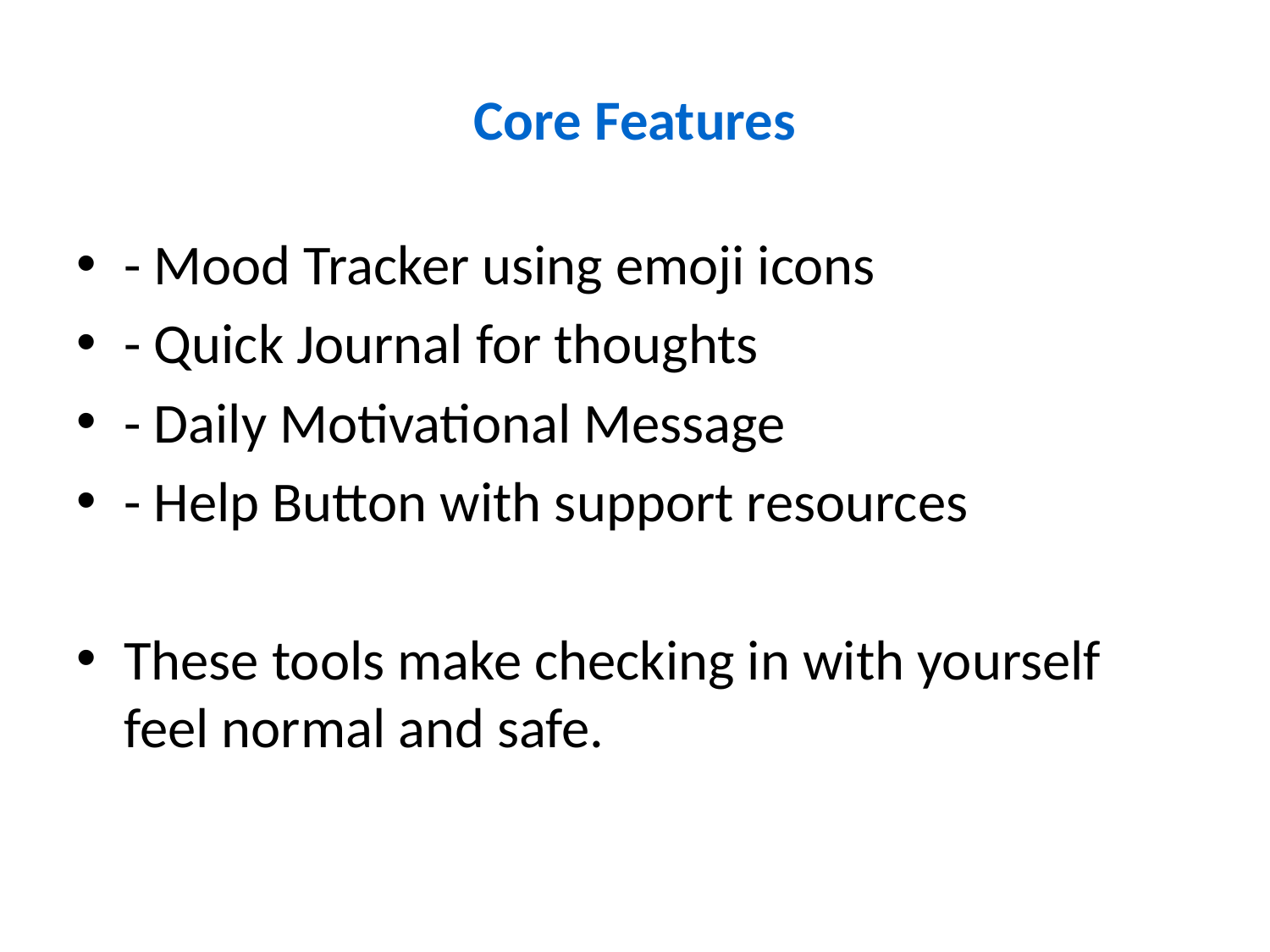

# Core Features
- Mood Tracker using emoji icons
- Quick Journal for thoughts
- Daily Motivational Message
- Help Button with support resources

These tools make checking in with yourself feel normal and safe.